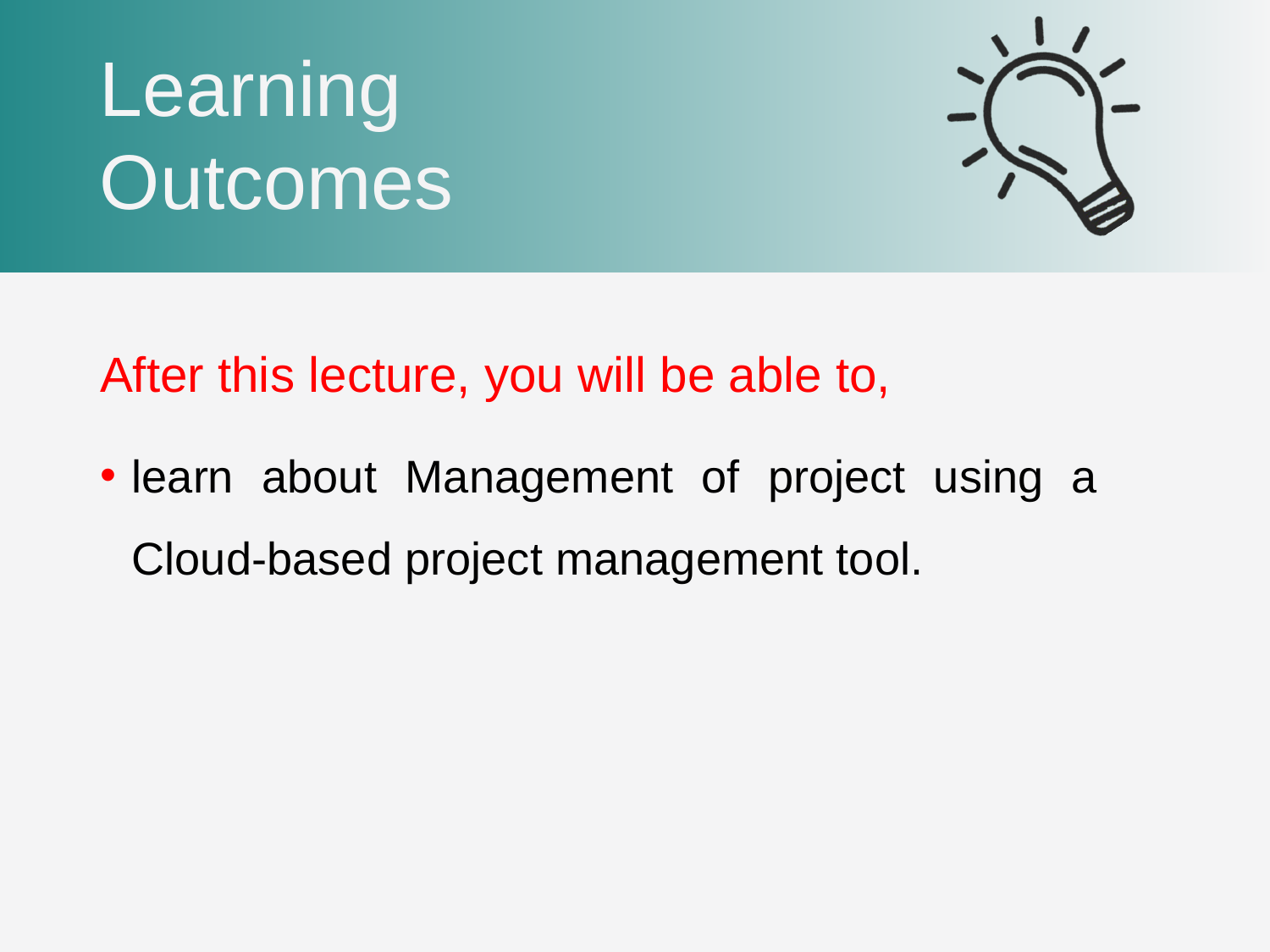

After this lecture, you will be able to,
learn about Management of project using a Cloud-based project management tool.